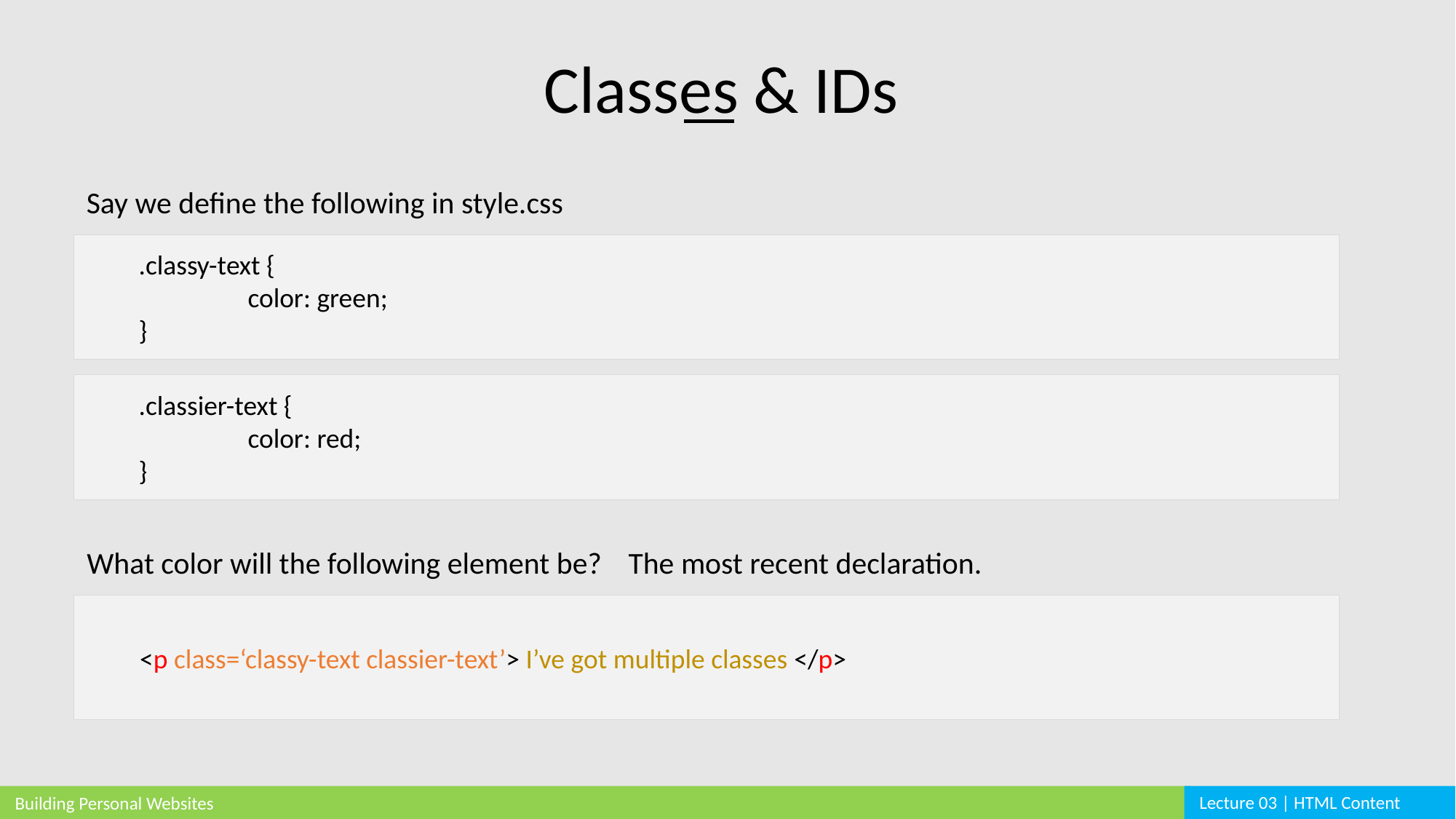

Classes & IDs
Say we define the following in style.css
.classy-text {
	color: green;
}
.classier-text {
	color: red;
}
The most recent declaration.
What color will the following element be?
         <p class=‘classy-text classier-text’> I’ve got multiple classes </p>
Lecture 03 | HTML Content

Building Personal Websites